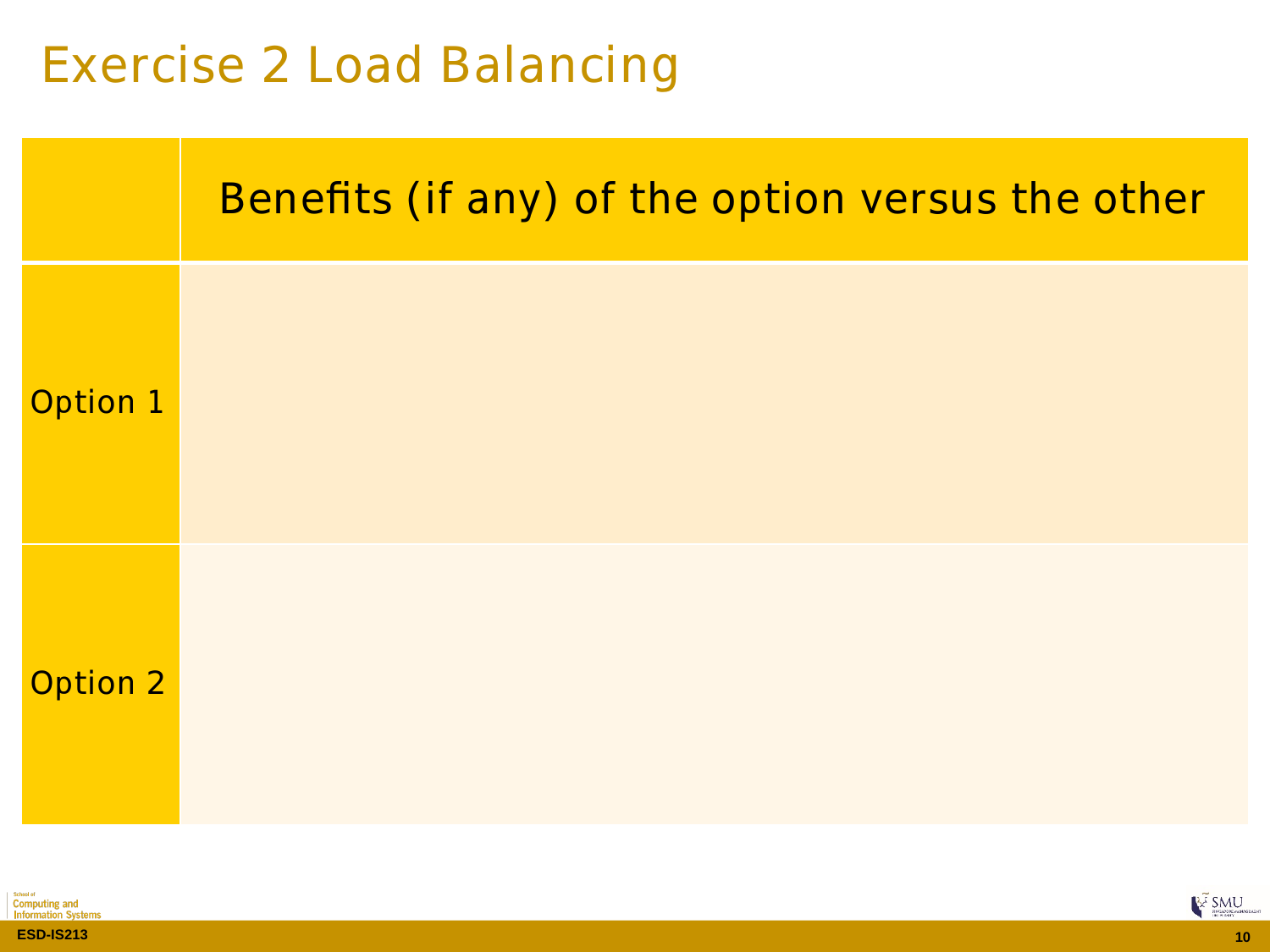

# Exercise 2 Load Balancing
|  | Benefits (if any) of the option versus the other |
| --- | --- |
| Option 1 |  |
| Option 2 |  |